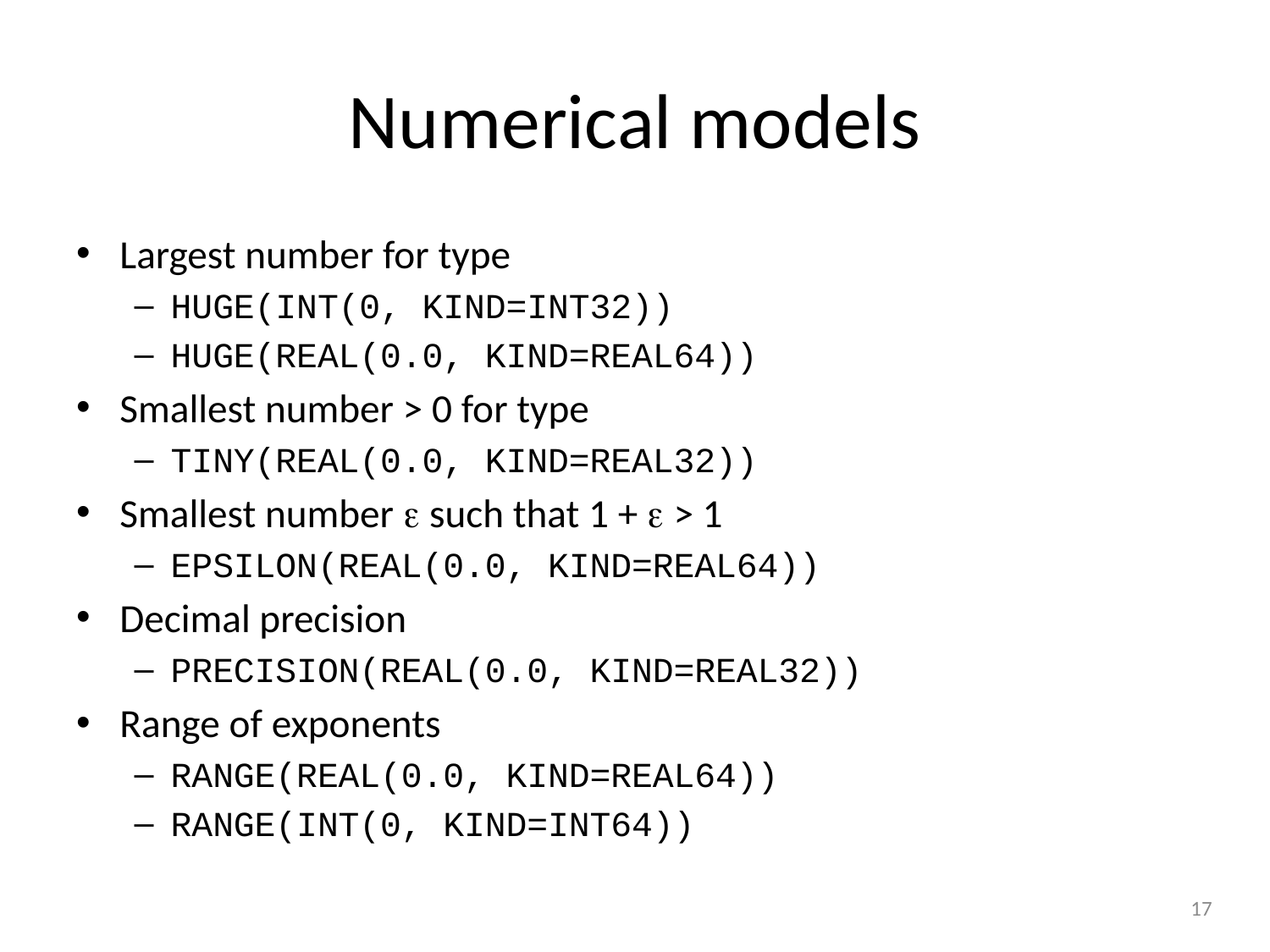

# Numerical models
Largest number for type
HUGE(INT(0, KIND=INT32))
HUGE(REAL(0.0, KIND=REAL64))
Smallest number > 0 for type
TINY(REAL(0.0, KIND=REAL32))
Smallest number ε such that 1 + ε > 1
EPSILON(REAL(0.0, KIND=REAL64))
Decimal precision
PRECISION(REAL(0.0, KIND=REAL32))
Range of exponents
RANGE(REAL(0.0, KIND=REAL64))
RANGE(INT(0, KIND=INT64))
17